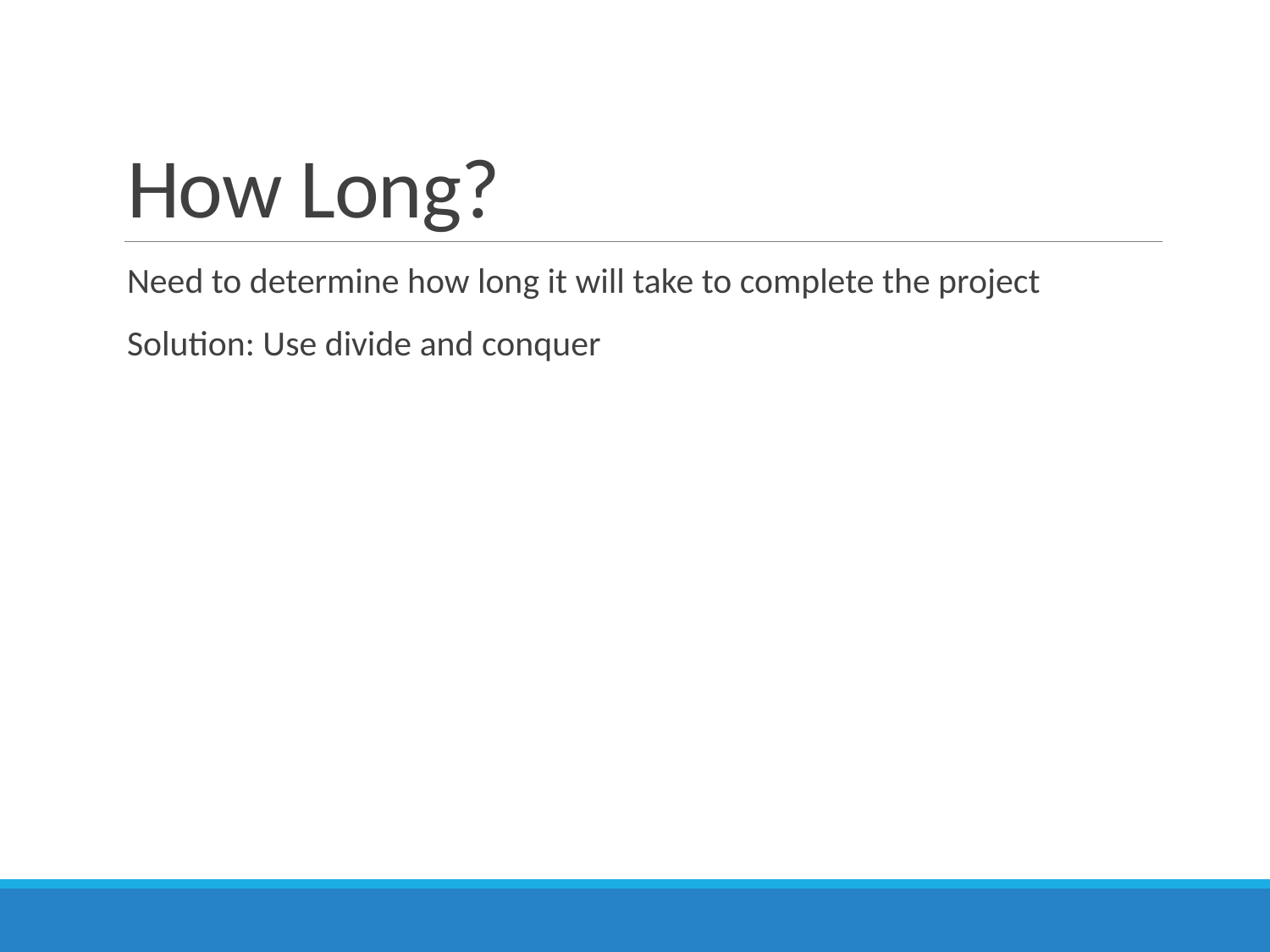

# How Long?
Need to determine how long it will take to complete the project
Solution: Use divide and conquer